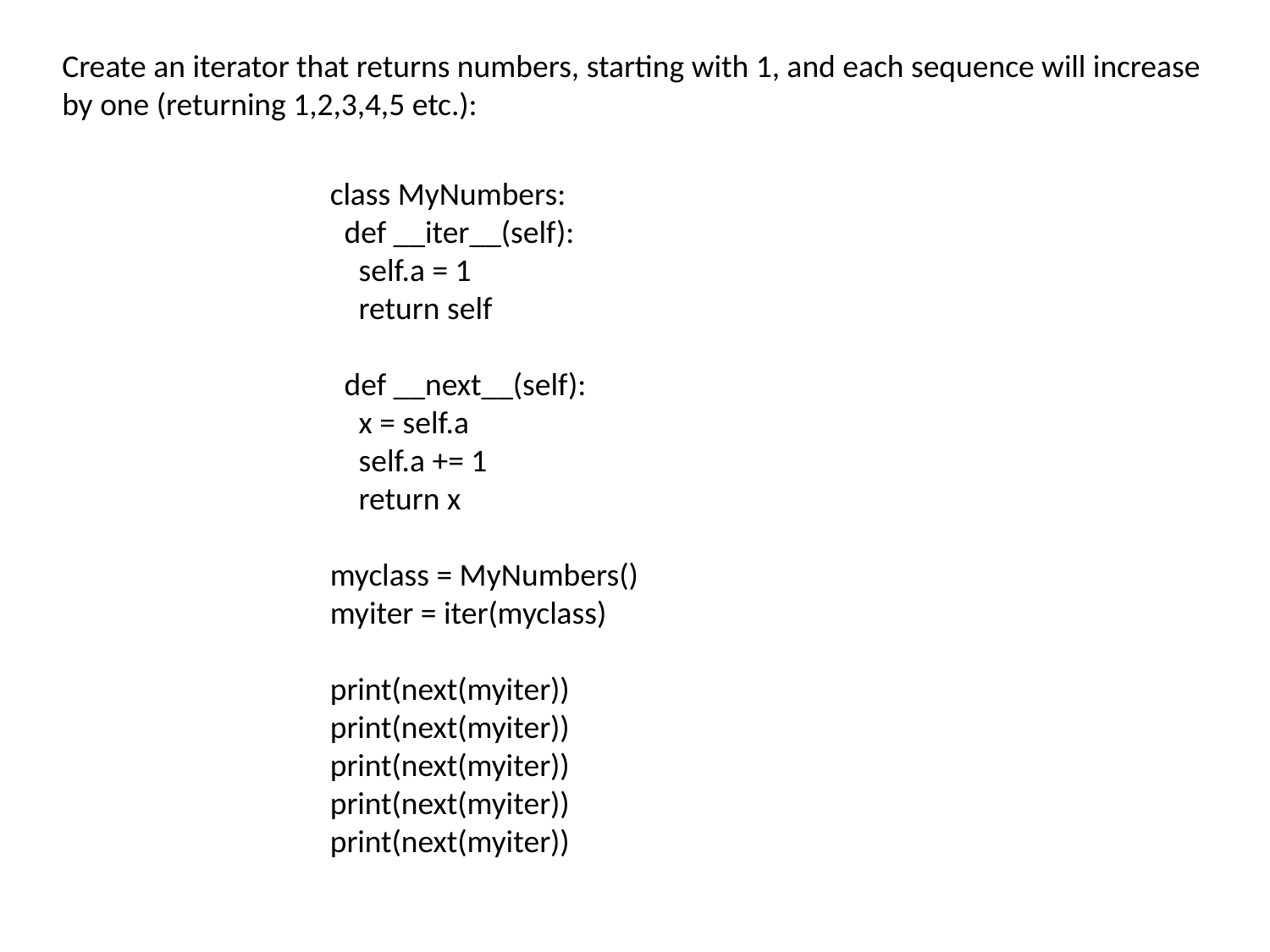

Create an iterator that returns numbers, starting with 1, and each sequence will increase by one (returning 1,2,3,4,5 etc.):
class MyNumbers:
  def __iter__(self):
    self.a = 1
    return self
  def __next__(self):
    x = self.a
    self.a += 1
    return x
myclass = MyNumbers()
myiter = iter(myclass)
print(next(myiter))
print(next(myiter))
print(next(myiter))
print(next(myiter))
print(next(myiter))